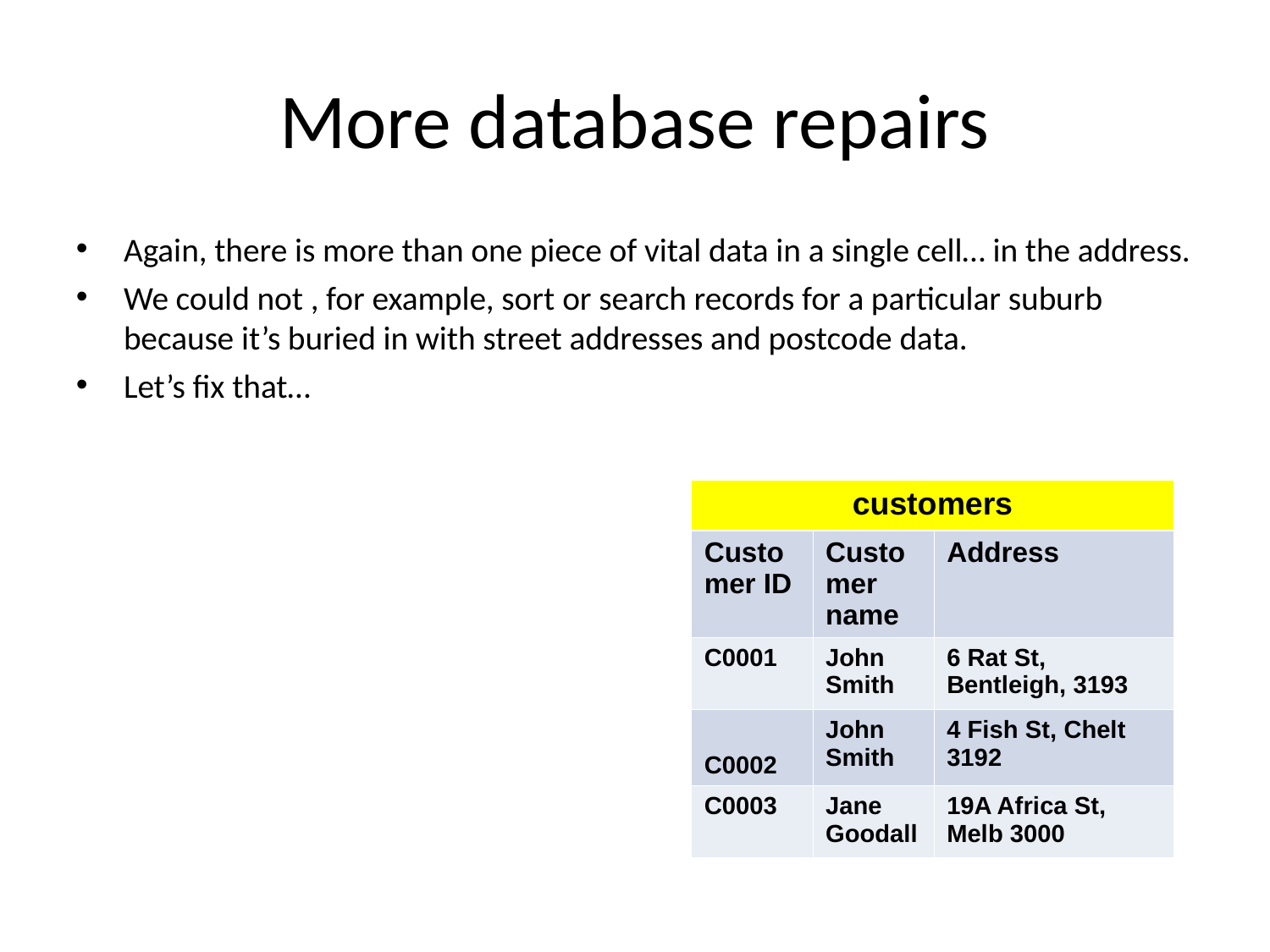

# More database repairs
Again, there is more than one piece of vital data in a single cell… in the address.
We could not , for example, sort or search records for a particular suburb because it’s buried in with street addresses and postcode data.
Let’s fix that…
| customers |  |  |
| --- | --- | --- |
| Customer ID | Customer name | Address |
| C0001 | John Smith | 6 Rat St, Bentleigh, 3193 |
| C0002 | John Smith | 4 Fish St, Chelt 3192 |
| C0003 | Jane Goodall | 19A Africa St, Melb 3000 |